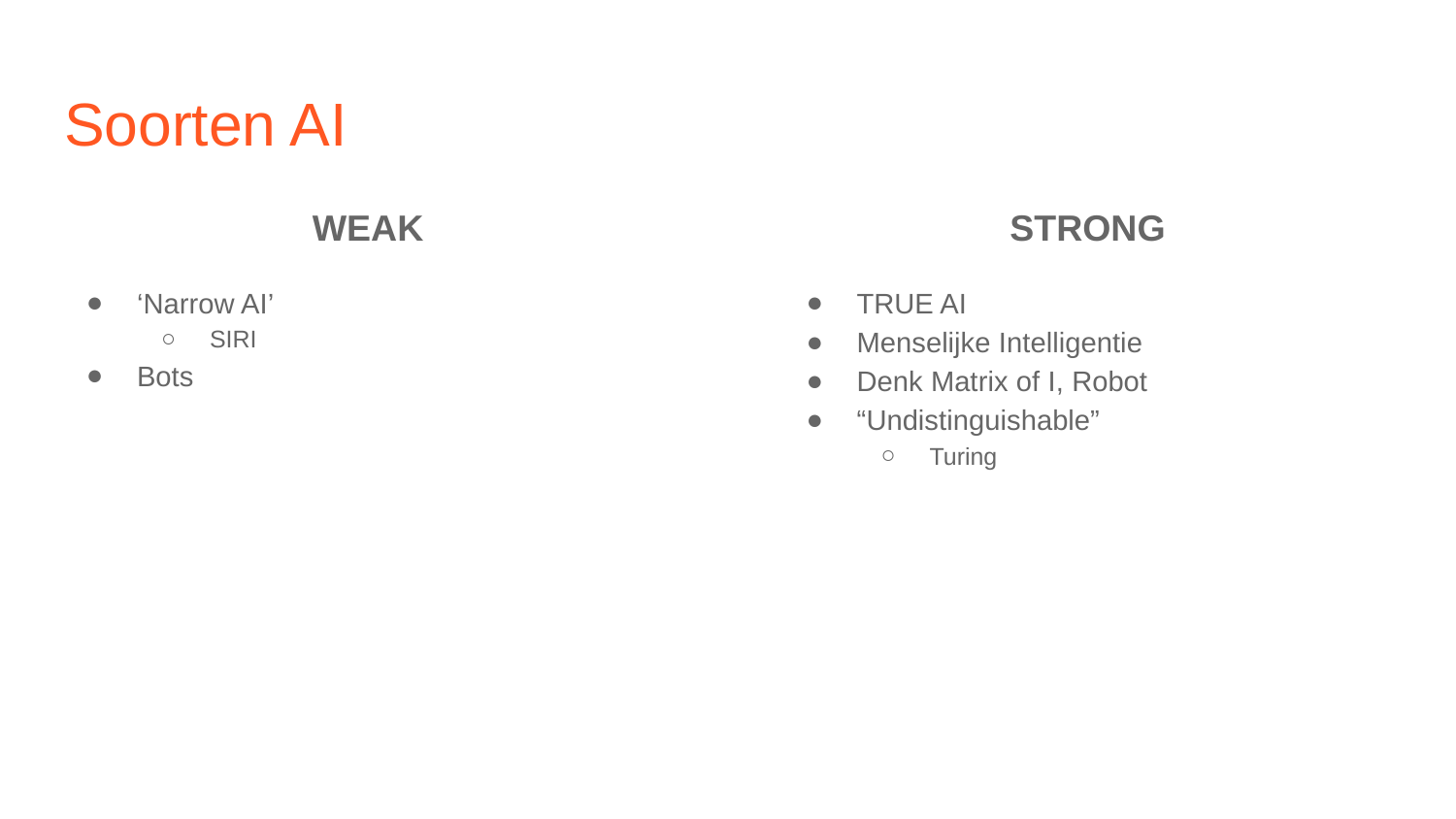

# Soorten AI
WEAK
‘Narrow AI’
SIRI
Bots

STRONG
TRUE AI
Menselijke Intelligentie
Denk Matrix of I, Robot
“Undistinguishable”
Turing